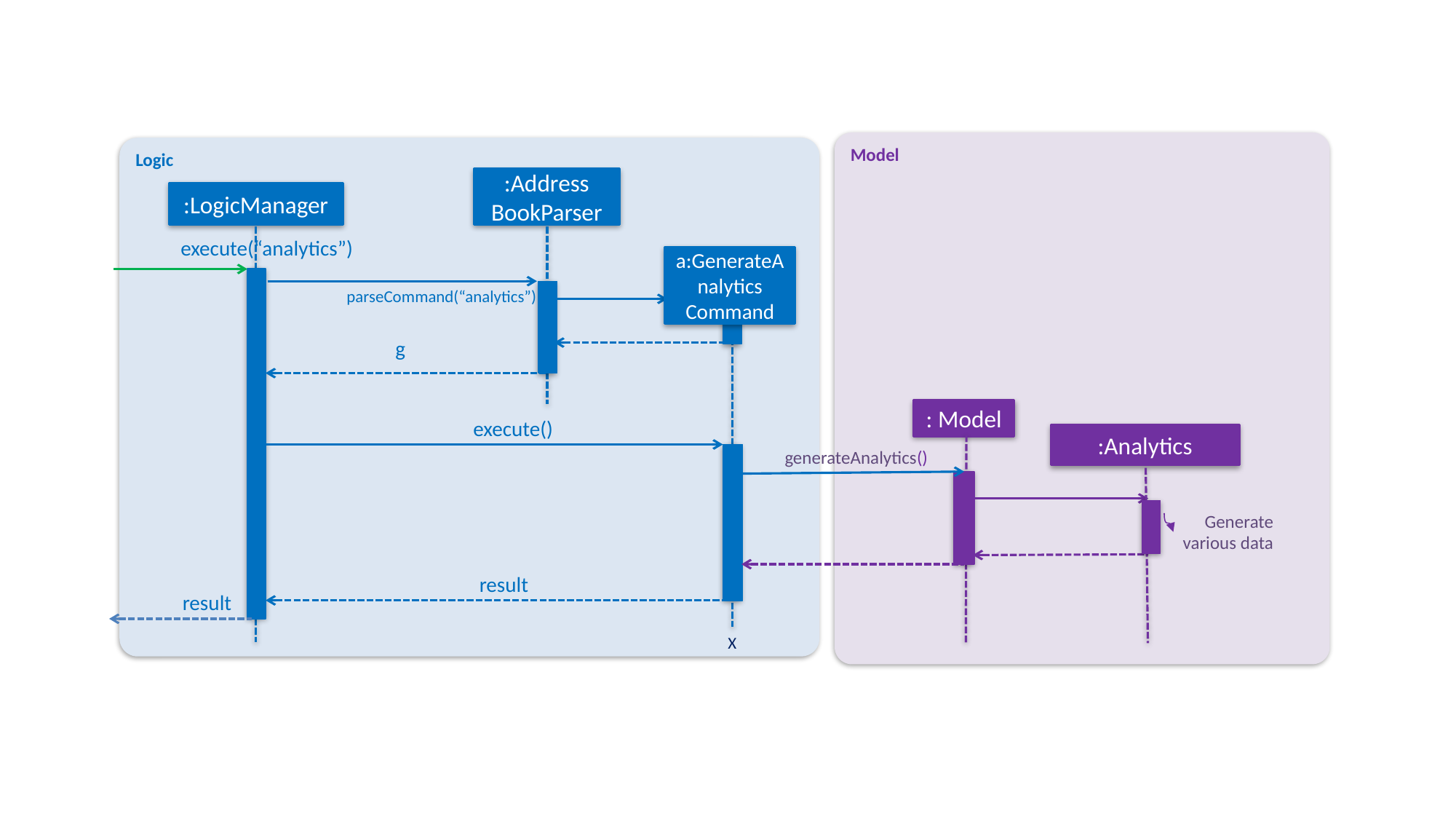

Model
Logic
:Address
BookParser
:LogicManager
execute(“analytics”)
a:GenerateAnalytics
Command

parseCommand(“analytics”)

g
: Model
execute()
:Analytics

generateAnalytics()

Generate
 various data
result
result
X